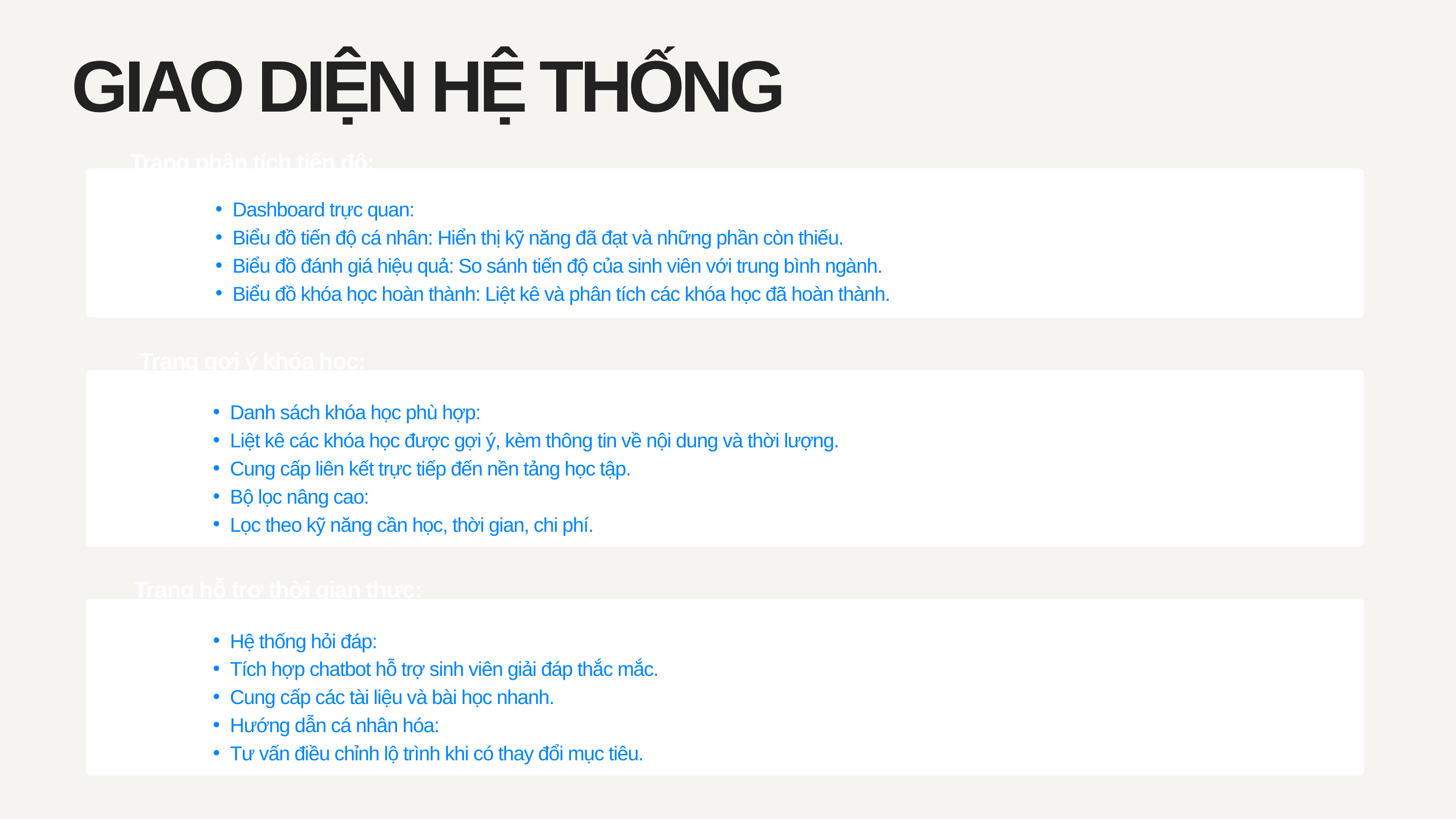

GIAO DIỆN HỆ THỐNG
Trang phân tích tiến độ:

Dashboard trực quan:
Biểu đồ tiến độ cá nhân: Hiển thị kỹ năng đã đạt và những phần còn thiếu.
Biểu đồ đánh giá hiệu quả: So sánh tiến độ của sinh viên với trung bình ngành.
Biểu đồ khóa học hoàn thành: Liệt kê và phân tích các khóa học đã hoàn thành.
Trang gợi ý khóa học:

Danh sách khóa học phù hợp:
Liệt kê các khóa học được gợi ý, kèm thông tin về nội dung và thời lượng.
Cung cấp liên kết trực tiếp đến nền tảng học tập.
Bộ lọc nâng cao:
Lọc theo kỹ năng cần học, thời gian, chi phí.

Trang hỗ trợ thời gian thực:

Hệ thống hỏi đáp:
Tích hợp chatbot hỗ trợ sinh viên giải đáp thắc mắc.
Cung cấp các tài liệu và bài học nhanh.
Hướng dẫn cá nhân hóa:
Tư vấn điều chỉnh lộ trình khi có thay đổi mục tiêu.